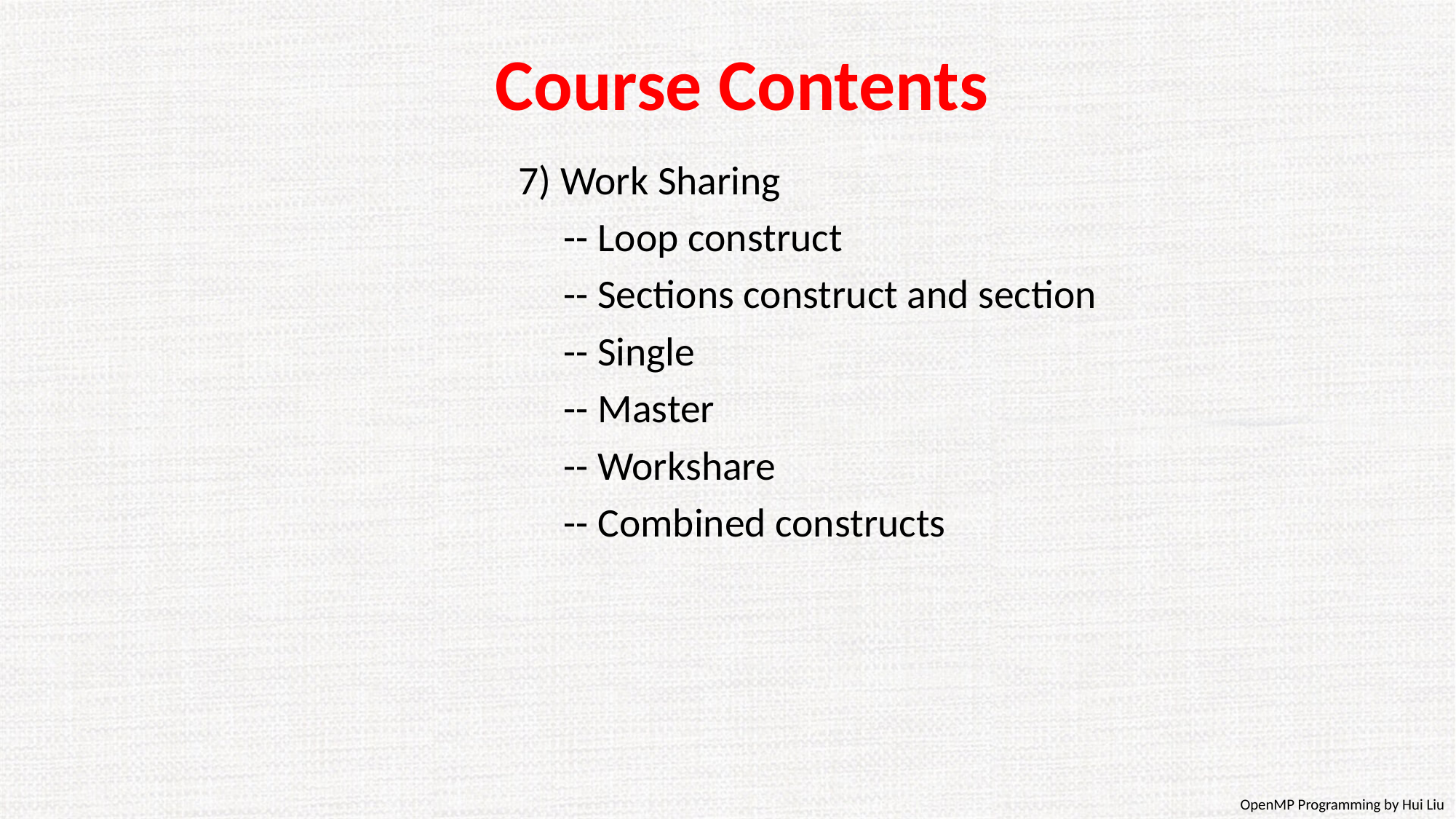

# Course Contents
7) Work Sharing
     -- Loop construct
     -- Sections construct and section
     -- Single
     -- Master
     -- Workshare
     -- Combined constructs
OpenMP Programming by Hui Liu